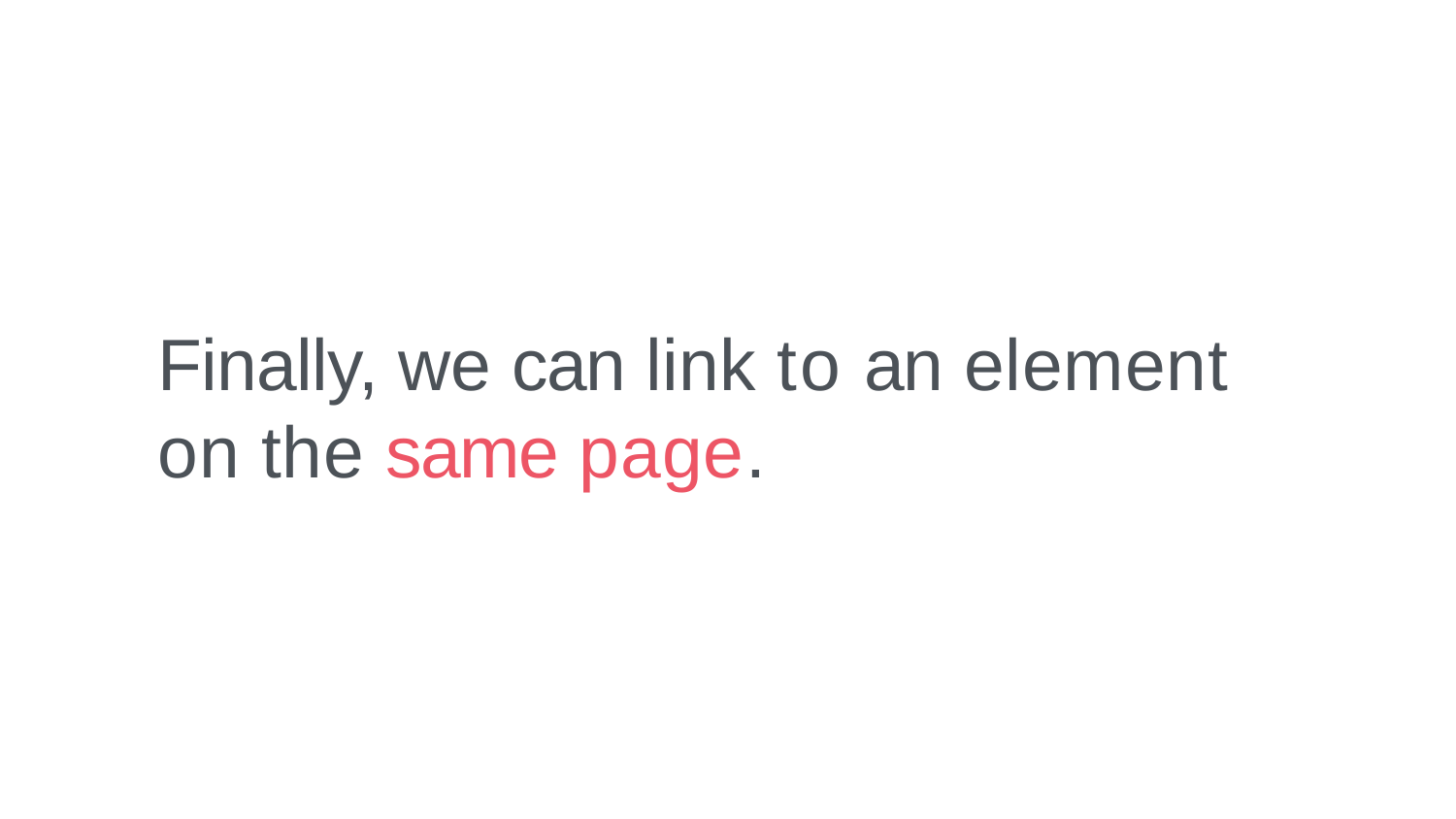

# Finally, we can link to an element  on the same page.